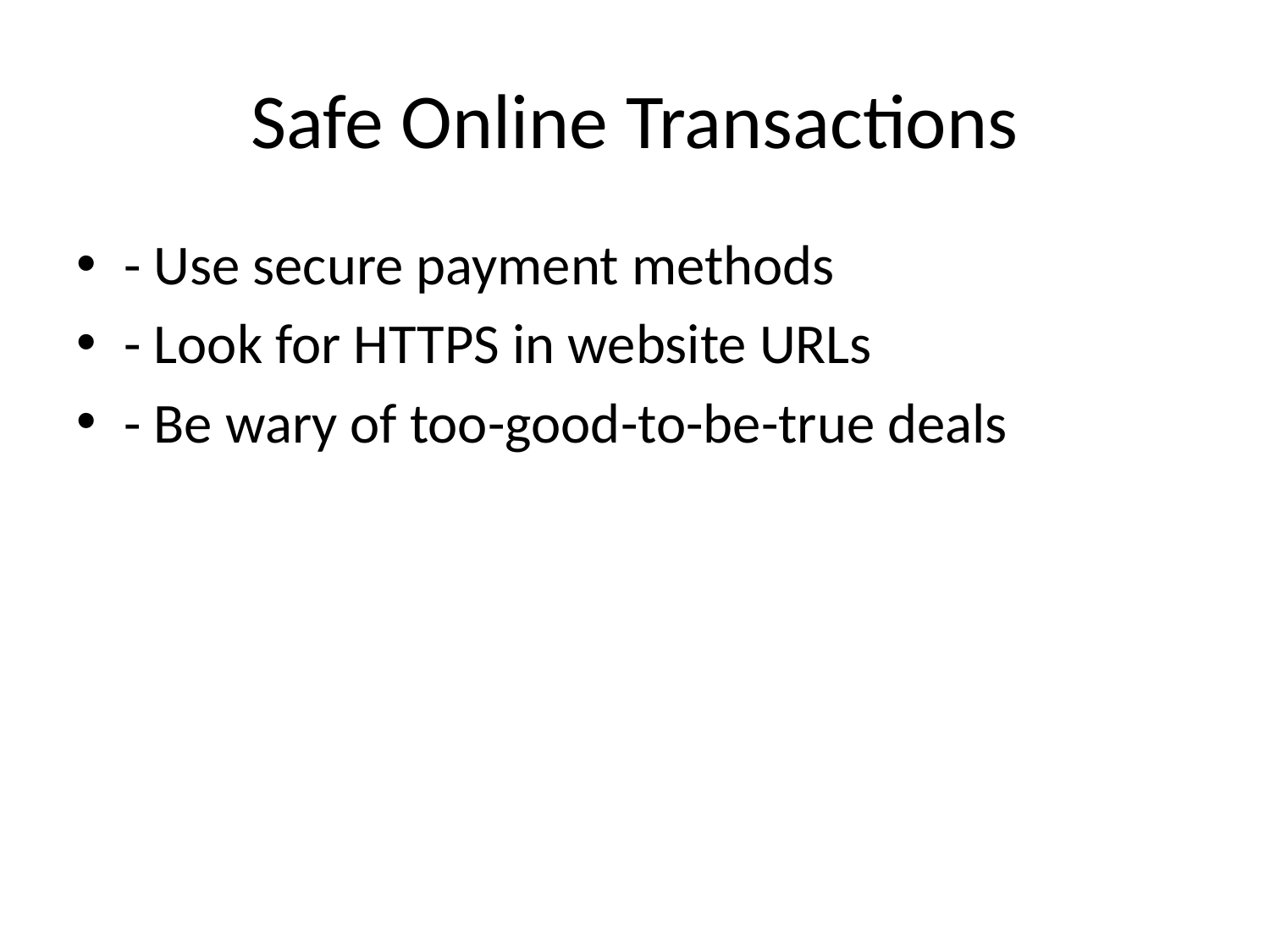

# Safe Online Transactions
- Use secure payment methods
- Look for HTTPS in website URLs
- Be wary of too-good-to-be-true deals